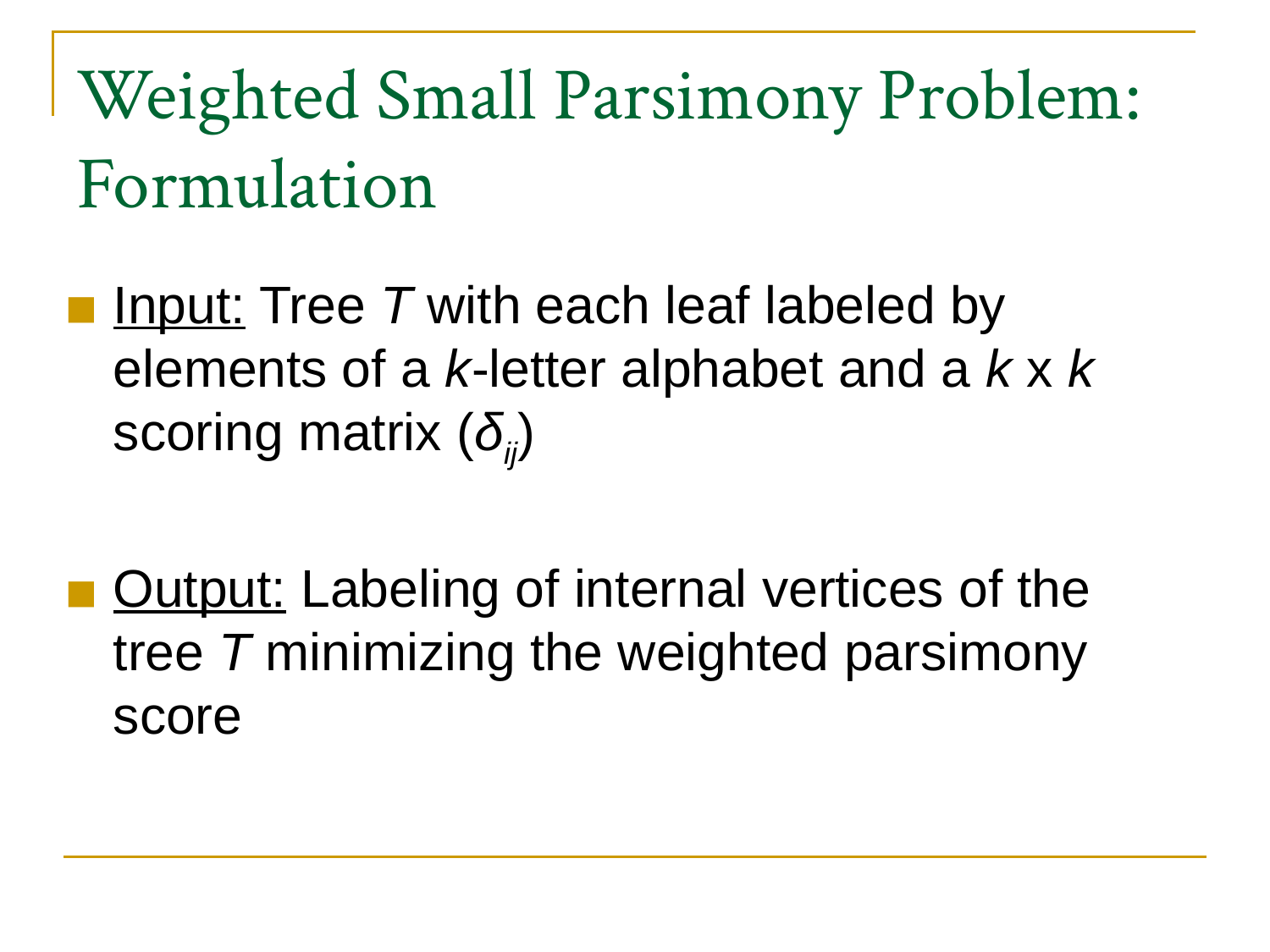

# Weighted Small Parsimony Problem: Formulation
Input: Tree T with each leaf labeled by elements of a k-letter alphabet and a k x k scoring matrix (δij)

Output: Labeling of internal vertices of the tree T minimizing the weighted parsimony score